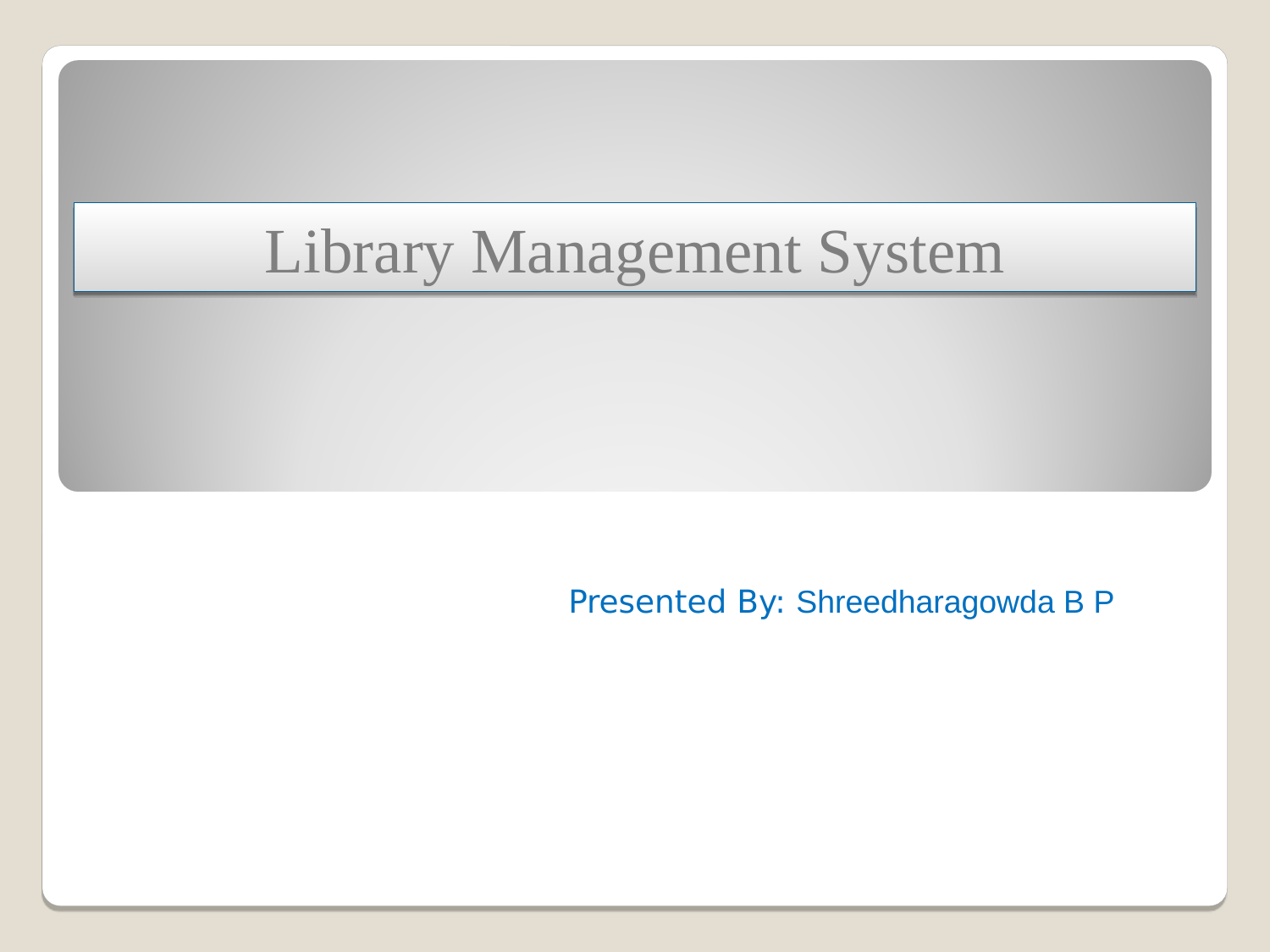

Library Management System
Presented By: Shreedharagowda B P